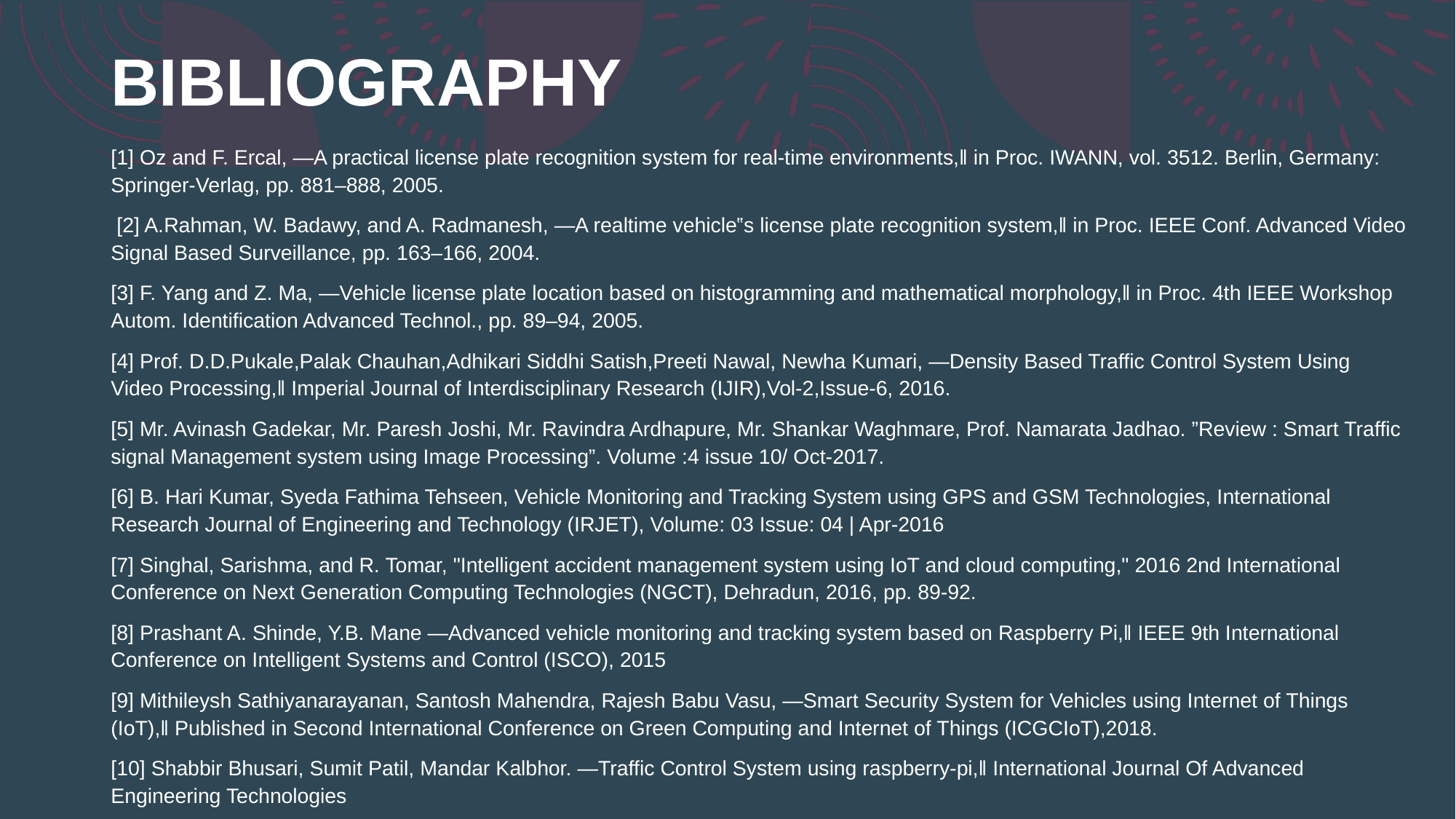

# BIBLIOGRAPHY
[1] Oz and F. Ercal, ―A practical license plate recognition system for real-time environments,‖ in Proc. IWANN, vol. 3512. Berlin, Germany: Springer-Verlag, pp. 881–888, 2005.
 [2] A.Rahman, W. Badawy, and A. Radmanesh, ―A realtime vehicle‟s license plate recognition system,‖ in Proc. IEEE Conf. Advanced Video Signal Based Surveillance, pp. 163–166, 2004.
[3] F. Yang and Z. Ma, ―Vehicle license plate location based on histogramming and mathematical morphology,‖ in Proc. 4th IEEE Workshop Autom. Identification Advanced Technol., pp. 89–94, 2005.
[4] Prof. D.D.Pukale,Palak Chauhan,Adhikari Siddhi Satish,Preeti Nawal, Newha Kumari, ―Density Based Traffic Control System Using Video Processing,‖ Imperial Journal of Interdisciplinary Research (IJIR),Vol-2,Issue-6, 2016.
[5] Mr. Avinash Gadekar, Mr. Paresh Joshi, Mr. Ravindra Ardhapure, Mr. Shankar Waghmare, Prof. Namarata Jadhao. ”Review : Smart Traffic signal Management system using Image Processing”. Volume :4 issue 10/ Oct-2017.
[6] B. Hari Kumar, Syeda Fathima Tehseen, Vehicle Monitoring and Tracking System using GPS and GSM Technologies, International Research Journal of Engineering and Technology (IRJET), Volume: 03 Issue: 04 | Apr-2016
[7] Singhal, Sarishma, and R. Tomar, "Intelligent accident management system using IoT and cloud computing," 2016 2nd International Conference on Next Generation Computing Technologies (NGCT), Dehradun, 2016, pp. 89-92.
[8] Prashant A. Shinde, Y.B. Mane ―Advanced vehicle monitoring and tracking system based on Raspberry Pi,‖ IEEE 9th International Conference on Intelligent Systems and Control (ISCO), 2015
[9] Mithileysh Sathiyanarayanan, Santosh Mahendra, Rajesh Babu Vasu, ―Smart Security System for Vehicles using Internet of Things (IoT),‖ Published in Second International Conference on Green Computing and Internet of Things (ICGCIoT),2018.
[10] Shabbir Bhusari, Sumit Patil, Mandar Kalbhor. ―Traffic Control System using raspberry-pi,‖ International Journal Of Advanced Engineering Technologies